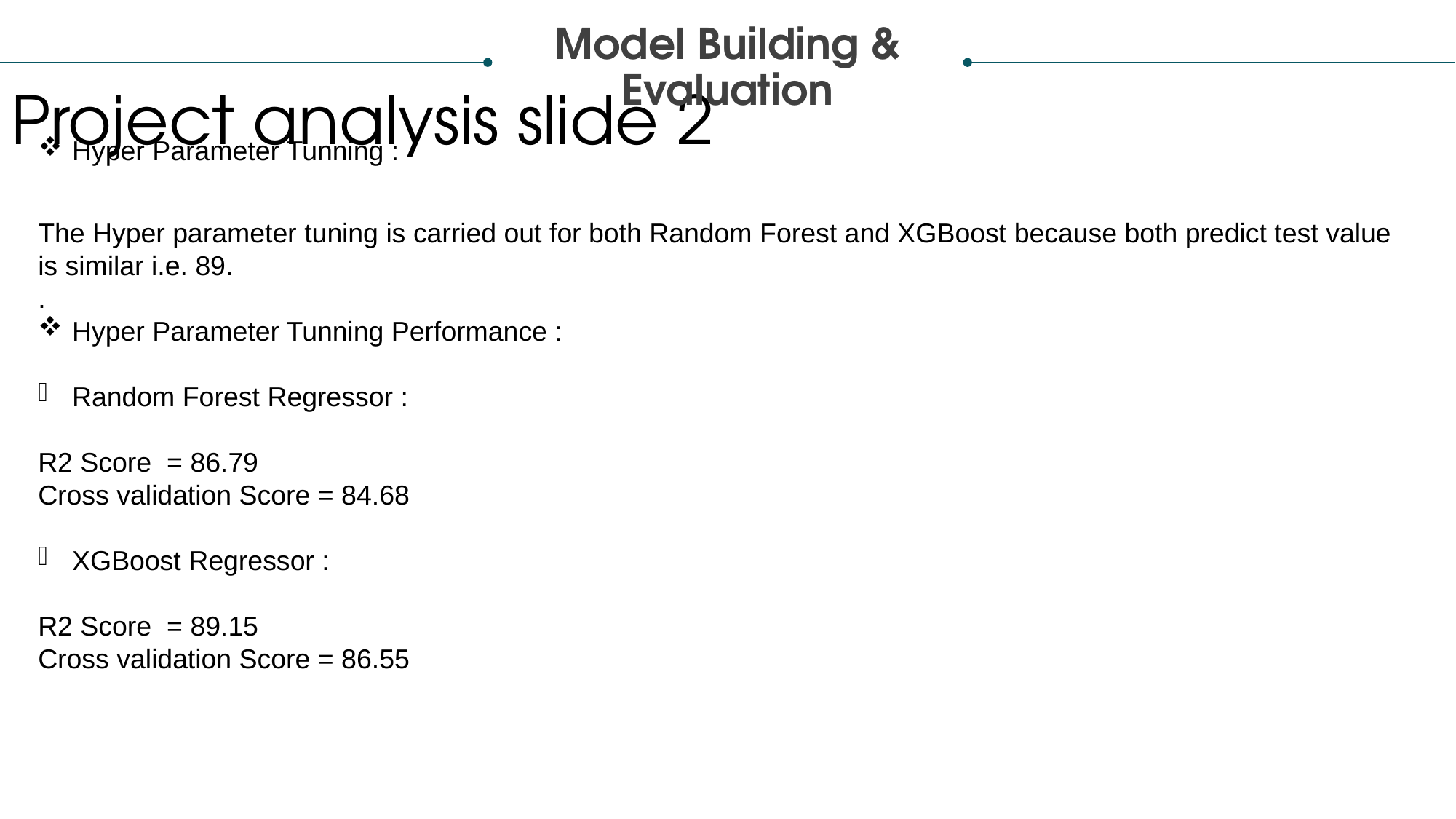

Model Building &
Evaluation
Project analysis slide 2
Hyper Parameter Tunning :

The Hyper parameter tuning is carried out for both Random Forest and XGBoost because both predict test value is similar i.e. 89.
.
Hyper Parameter Tunning Performance :

Random Forest Regressor :

R2 Score  = 86.79
Cross validation Score = 84.68

XGBoost Regressor :

R2 Score  = 89.15
Cross validation Score = 86.55